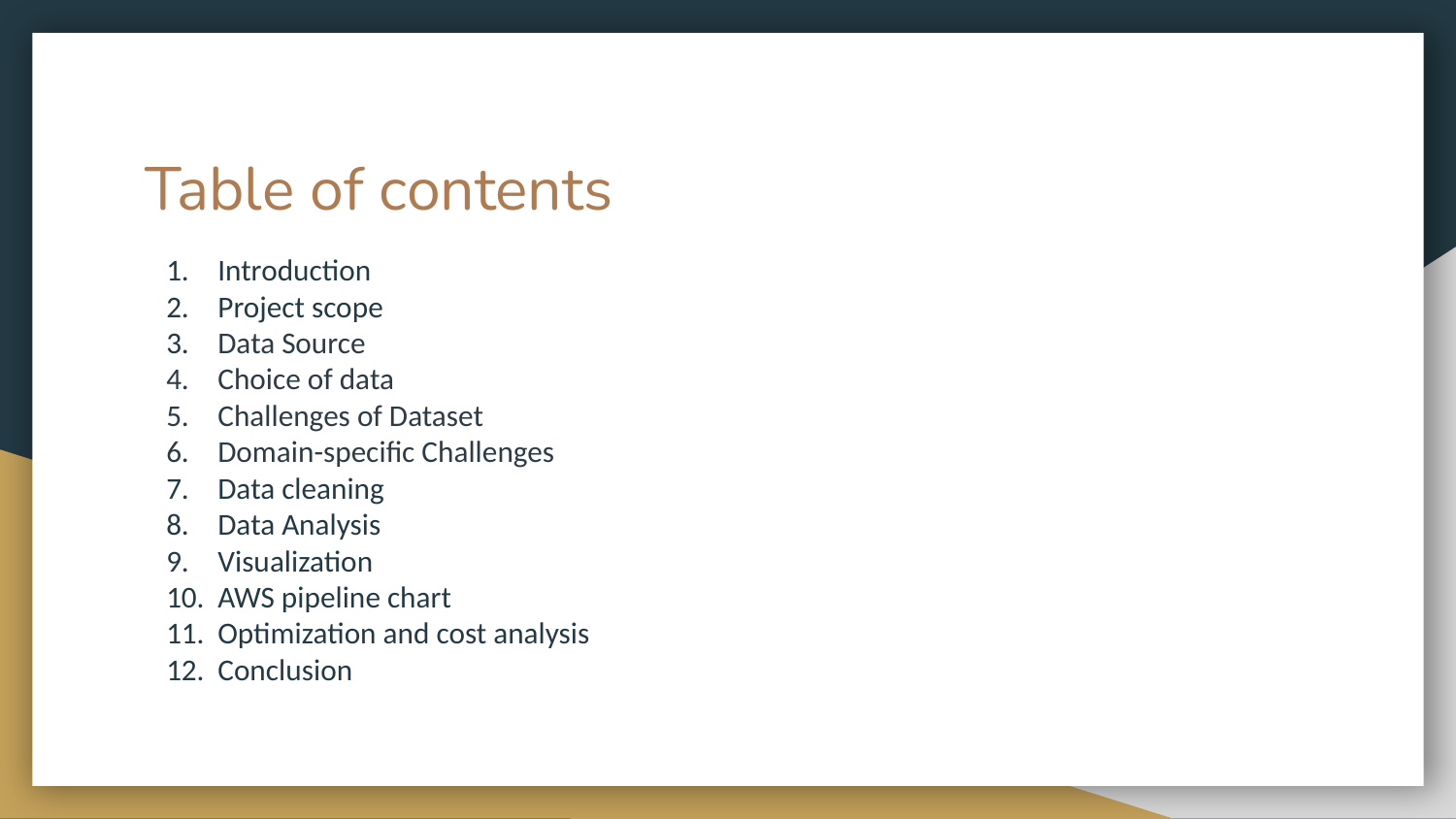

# Table of contents

Introduction
Project scope
Data Source
Choice of data
Challenges of Dataset
Domain-specific Challenges
Data cleaning
Data Analysis
Visualization
AWS pipeline chart
Optimization and cost analysis
Conclusion